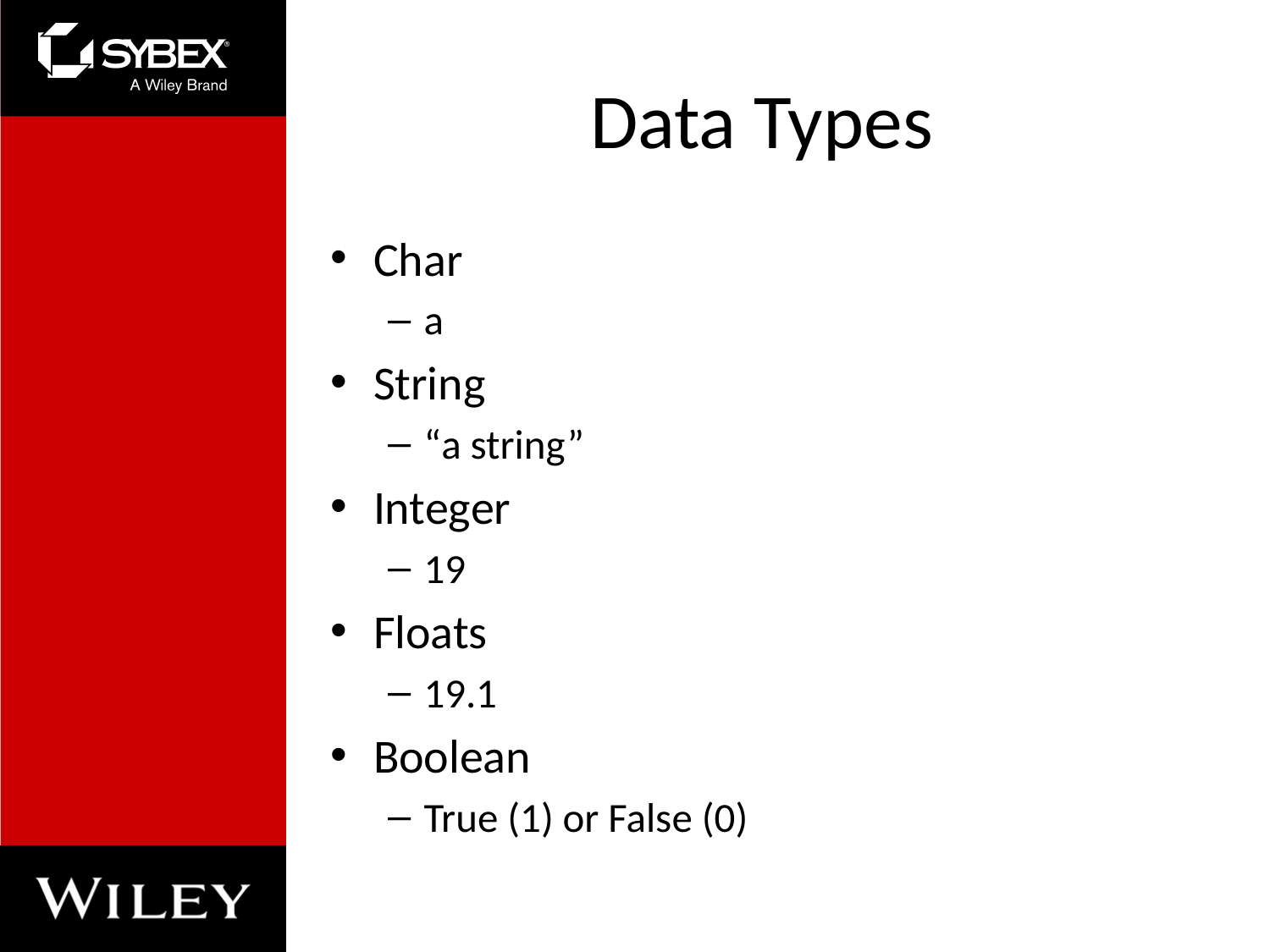

# Data Types
Char
a
String
“a string”
Integer
19
Floats
19.1
Boolean
True (1) or False (0)